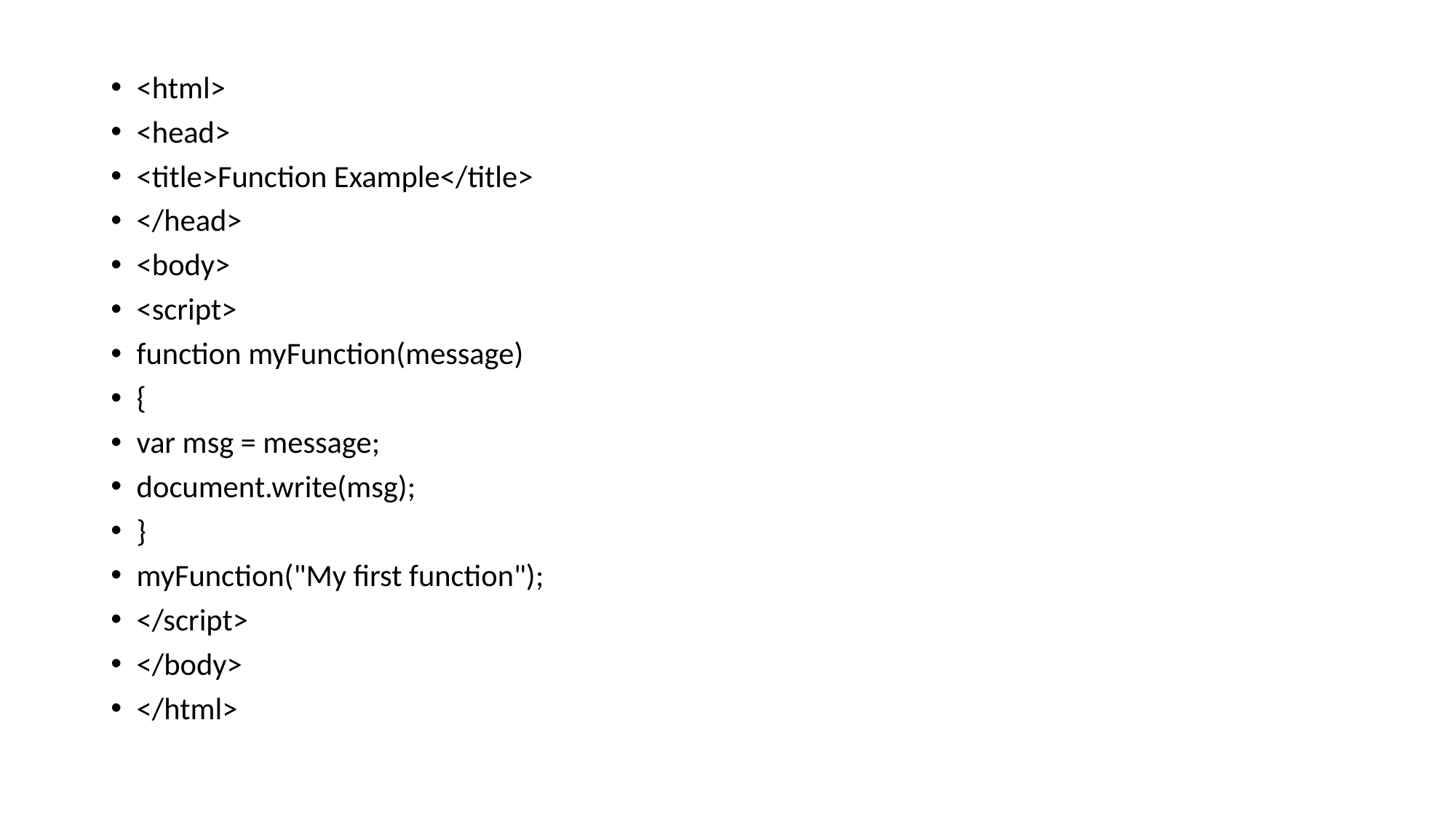

<html>
<head>
<title>Function Example</title>
</head>
<body>
<script>
function myFunction(message)
{
var msg = message;
document.write(msg);
}
myFunction("My first function");
</script>
</body>
</html>